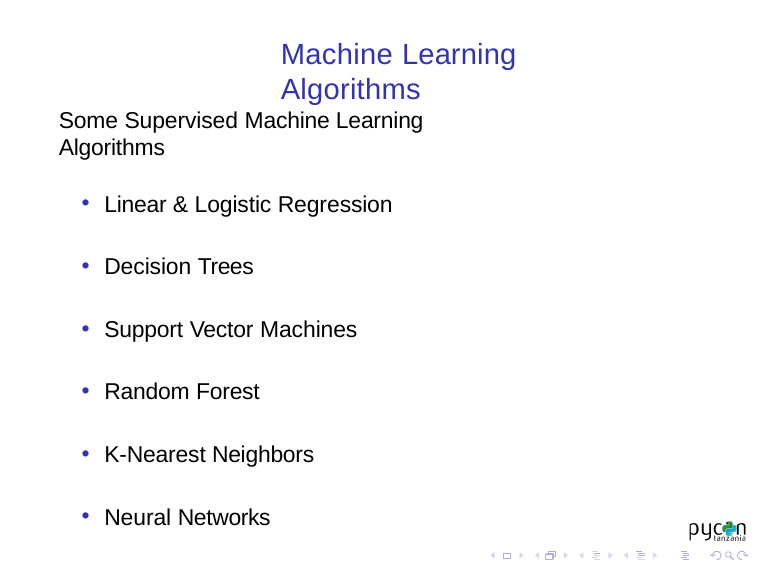

# Machine Learning Algorithms
Some Supervised Machine Learning Algorithms

Linear & Logistic Regression
Decision Trees
Support Vector Machines
Random Forest
K-Nearest Neighbors
Neural Networks